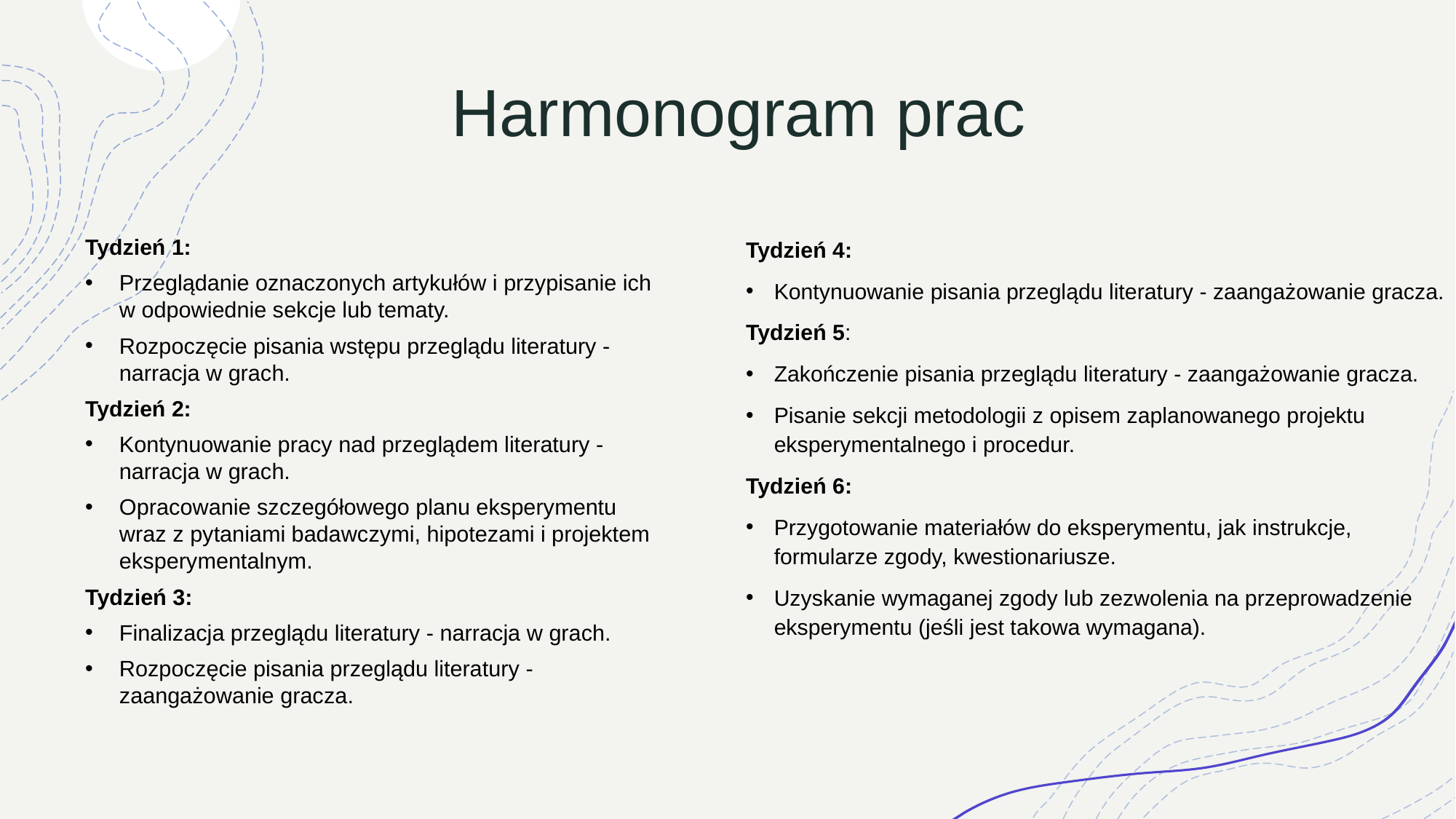

# Harmonogram prac
Tydzień 4:
Kontynuowanie pisania przeglądu literatury - zaangażowanie gracza.
Tydzień 5:
Zakończenie pisania przeglądu literatury - zaangażowanie gracza.
Pisanie sekcji metodologii z opisem zaplanowanego projektu eksperymentalnego i procedur.
Tydzień 6:
Przygotowanie materiałów do eksperymentu, jak instrukcje, formularze zgody, kwestionariusze.
Uzyskanie wymaganej zgody lub zezwolenia na przeprowadzenie eksperymentu (jeśli jest takowa wymagana).
Tydzień 1:
Przeglądanie oznaczonych artykułów i przypisanie ich w odpowiednie sekcje lub tematy.
Rozpoczęcie pisania wstępu przeglądu literatury - narracja w grach.
Tydzień 2:
Kontynuowanie pracy nad przeglądem literatury - narracja w grach.
Opracowanie szczegółowego planu eksperymentu wraz z pytaniami badawczymi, hipotezami i projektem eksperymentalnym.
Tydzień 3:
Finalizacja przeglądu literatury - narracja w grach.
Rozpoczęcie pisania przeglądu literatury - zaangażowanie gracza.